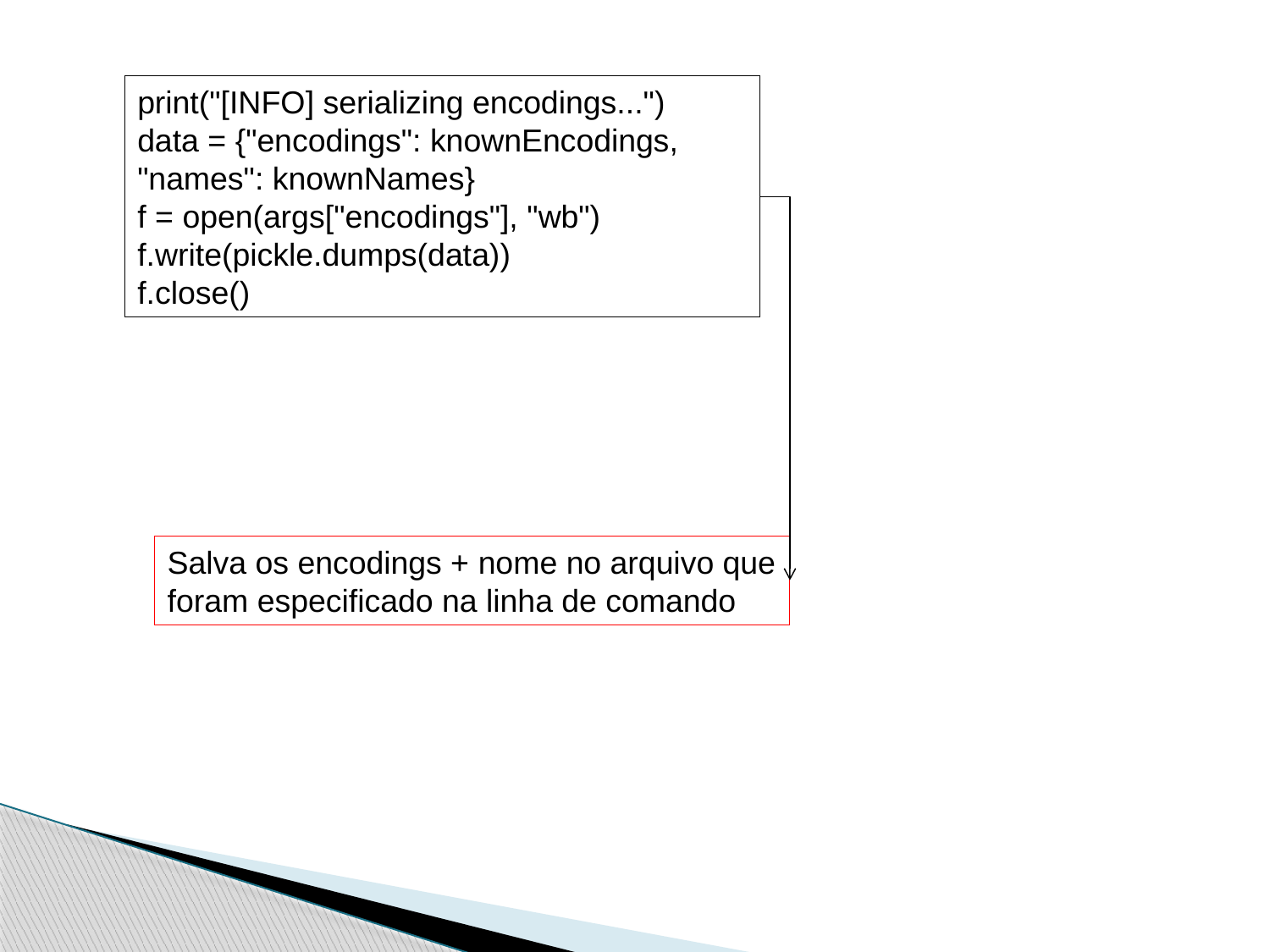

print("[INFO] serializing encodings...")
data = {"encodings": knownEncodings, "names": knownNames}
f = open(args["encodings"], "wb")
f.write(pickle.dumps(data))
f.close()
Salva os encodings + nome no arquivo que foram especificado na linha de comando